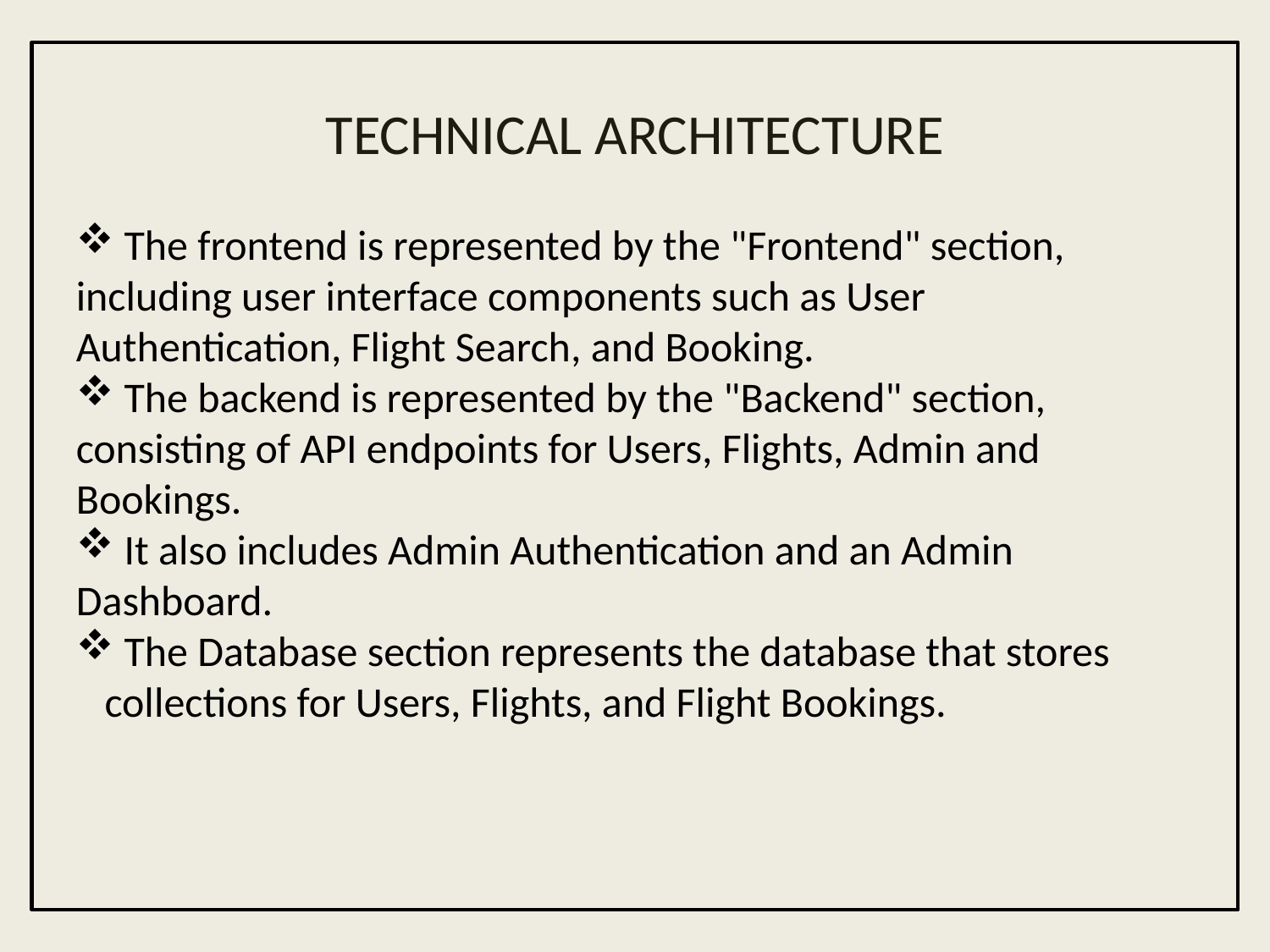

# TECHNICAL ARCHITECTURE
 The frontend is represented by the "Frontend" section, including user interface components such as User Authentication, Flight Search, and Booking.
 The backend is represented by the "Backend" section, consisting of API endpoints for Users, Flights, Admin and Bookings.
 It also includes Admin Authentication and an Admin Dashboard.
 The Database section represents the database that stores           collections for Users, Flights, and Flight Bookings.